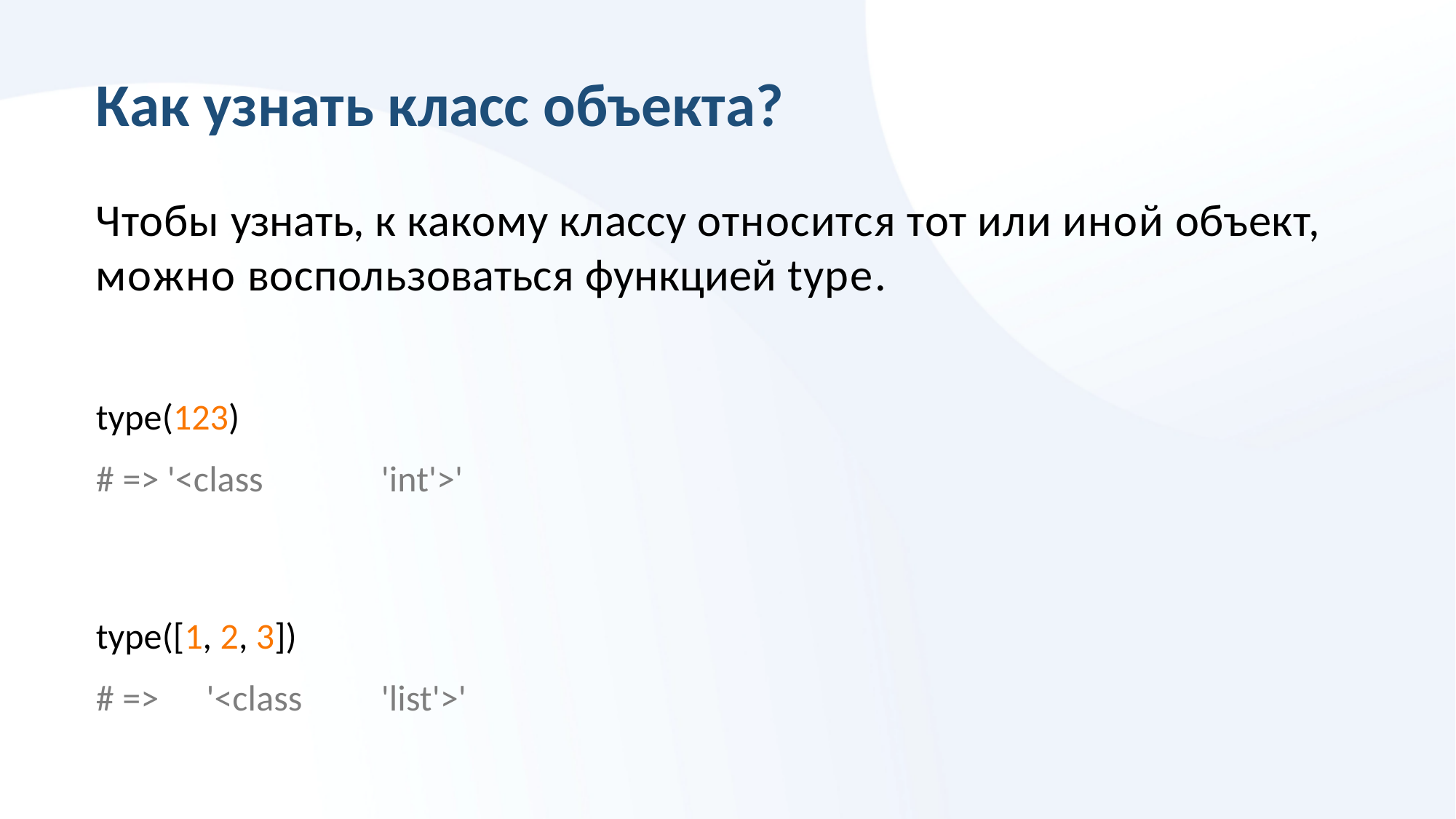

# Как узнать класс объекта?
Чтобы узнать, к какому классу относится тот или иной объект,  можно воспользоваться функцией type.

type(123)
# => '<class	'int'>'

type([1, 2, 3])
# =>	'<class	'list'>'